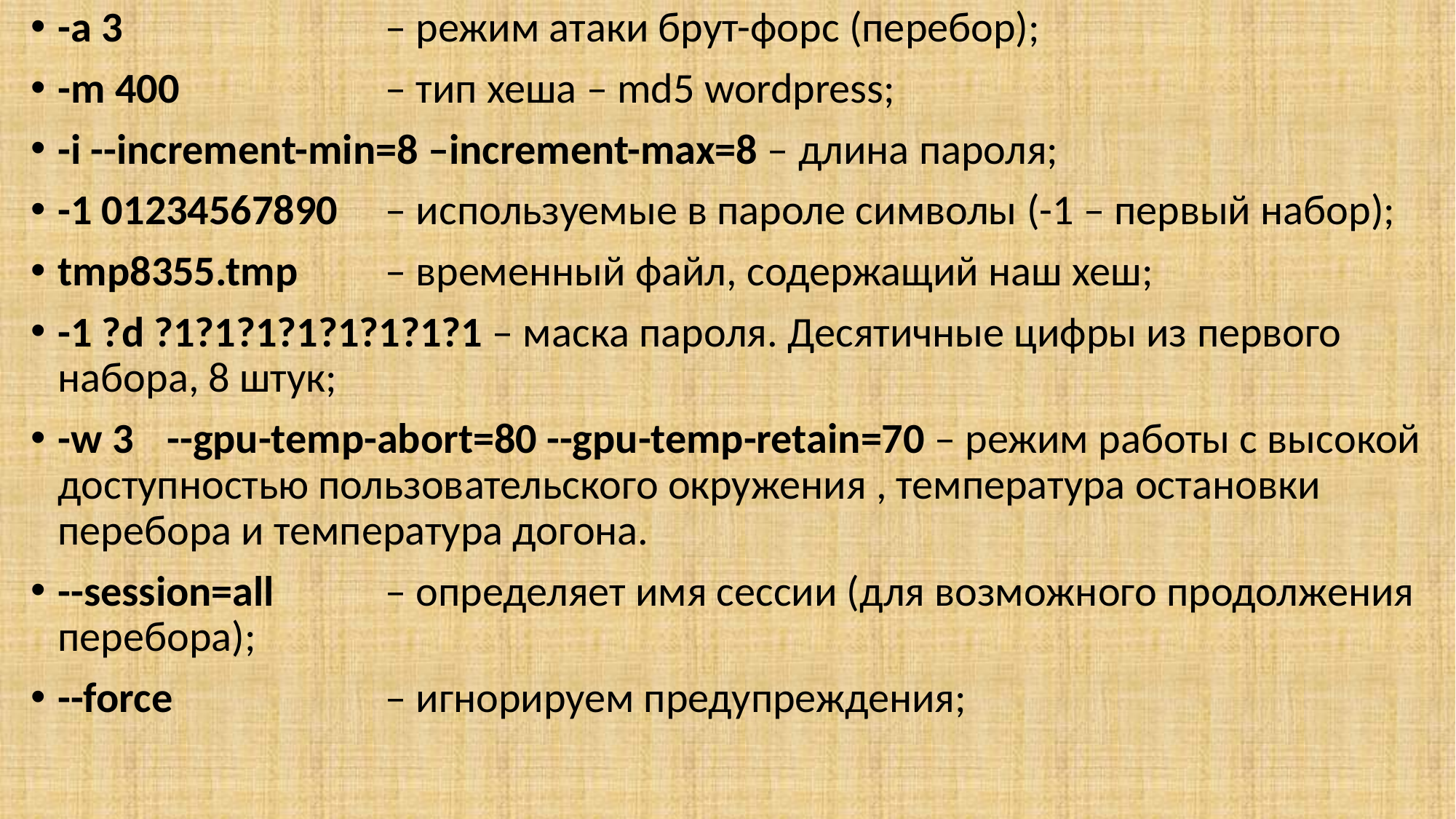

-a 3 			– режим атаки брут-форс (перебор);
-m 400 		– тип хеша – md5 wordpress;
-i --increment-min=8 –increment-max=8 – длина пароля;
-1 01234567890 	– используемые в пароле символы (-1 – первый набор);
tmp8355.tmp 	– временный файл, содержащий наш хеш;
-1 ?d ?1?1?1?1?1?1?1?1 – маска пароля. Десятичные цифры из первого набора, 8 штук;
-w 3 	--gpu-temp-abort=80 --gpu-temp-retain=70 – режим работы с высокой доступностью пользовательского окружения , температура остановки перебора и температура догона.
--session=all 	– определяет имя сессии (для возможного продолжения перебора);
--force 		– игнорируем предупреждения;